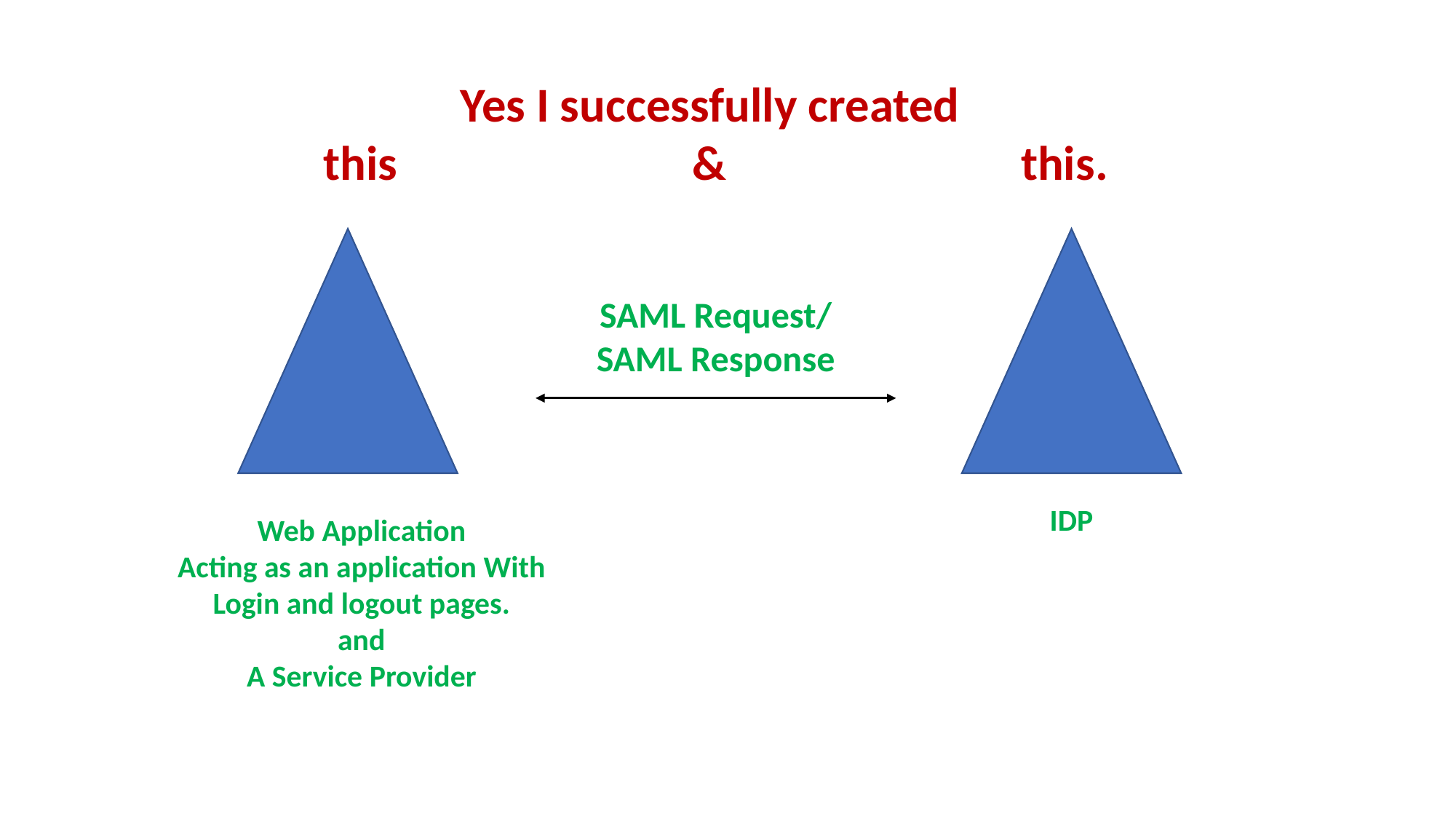

Yes I successfully created
this                           &                           this.

SAML Request/
SAML Response
IDP
Web Application
Acting as an application With
Login and logout pages.
and
A Service Provider